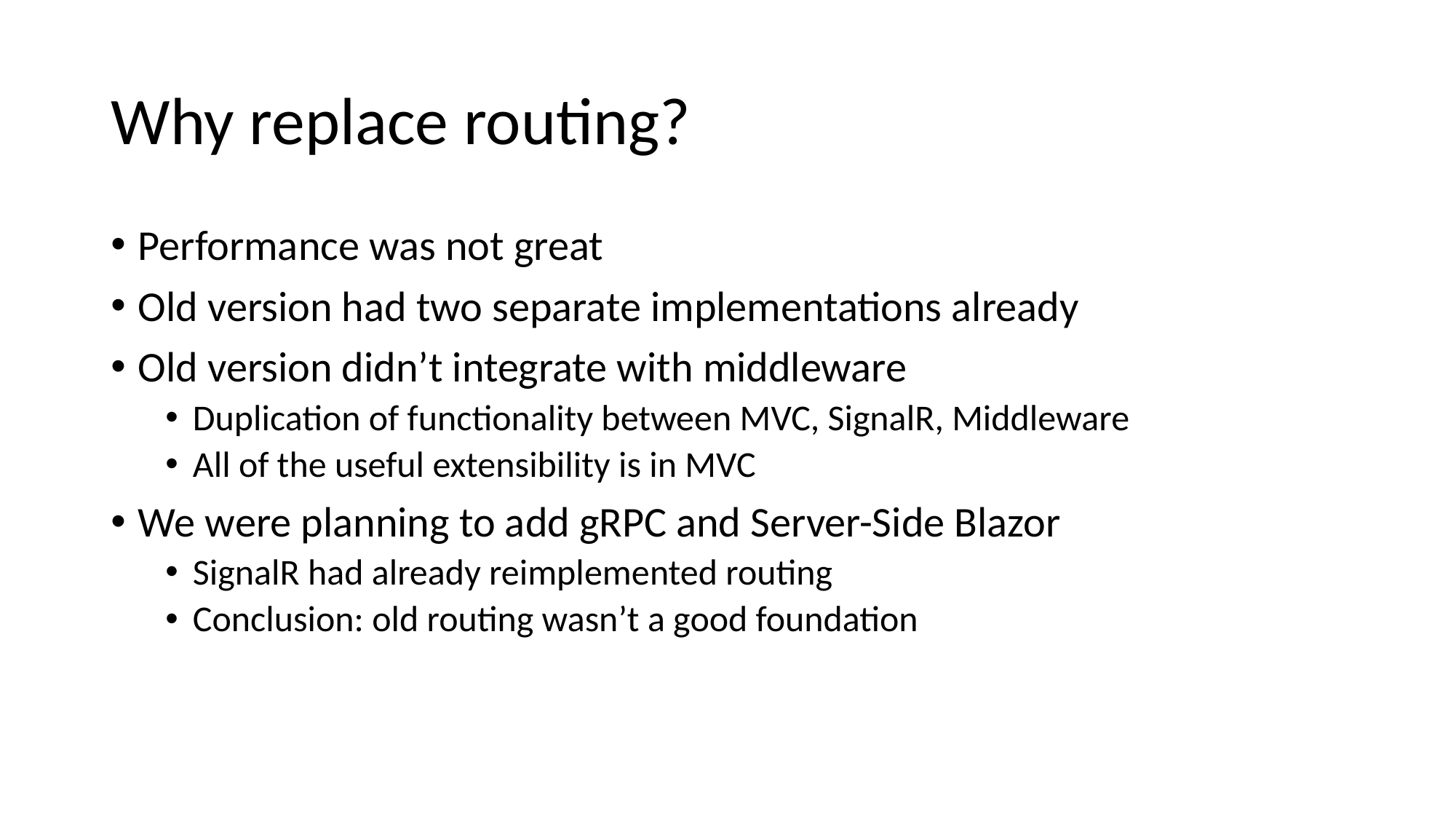

# Why replace routing?
Performance was not great
Old version had two separate implementations already
Old version didn’t integrate with middleware
Duplication of functionality between MVC, SignalR, Middleware
All of the useful extensibility is in MVC
We were planning to add gRPC and Server-Side Blazor
SignalR had already reimplemented routing
Conclusion: old routing wasn’t a good foundation